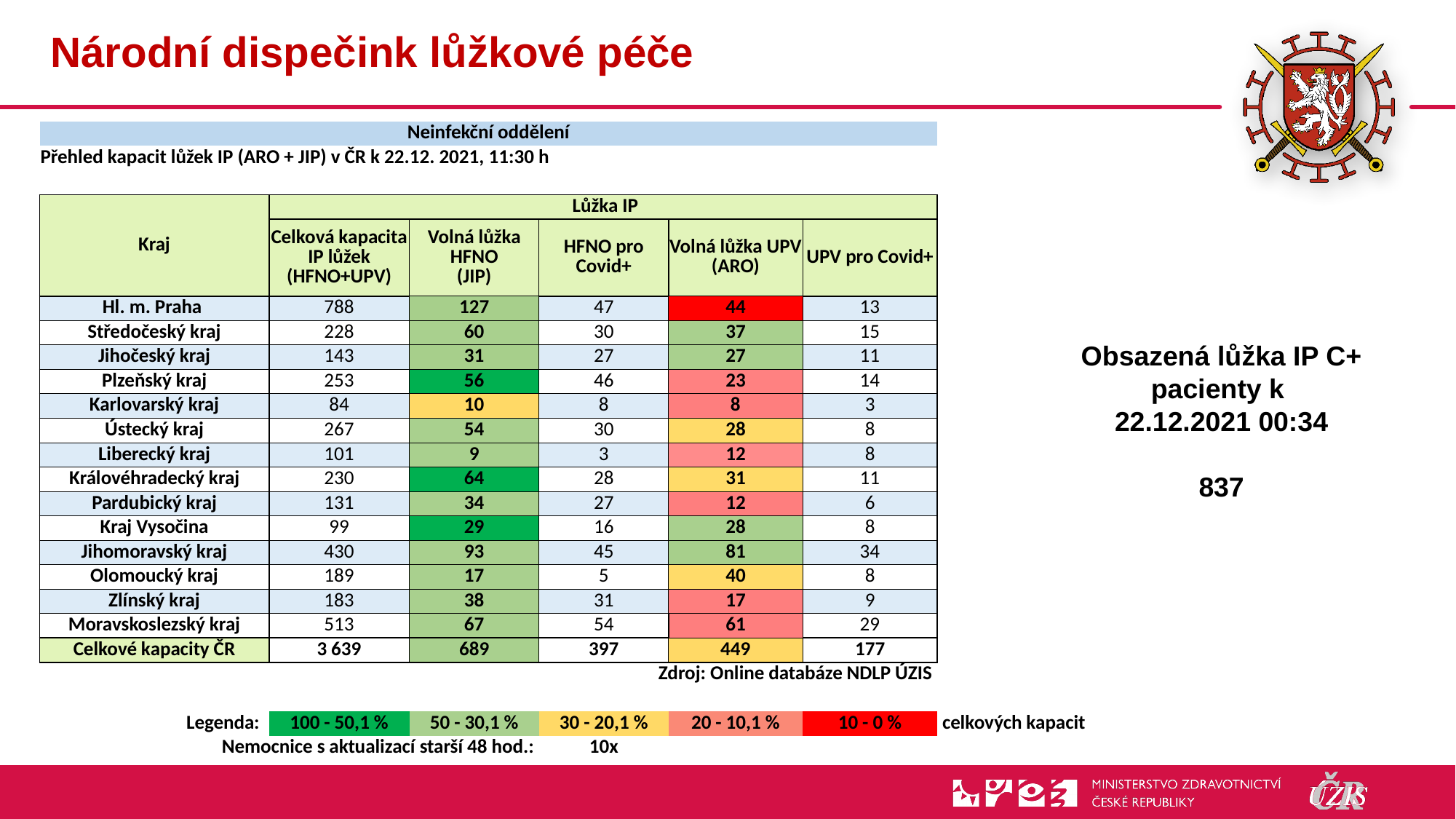

# Národní dispečink lůžkové péče
| Neinfekční oddělení |  |  |  |  |  |  |
| --- | --- | --- | --- | --- | --- | --- |
| Přehled kapacit lůžek IP (ARO + JIP) v ČR k 22.12. 2021, 11:30 h |  |  |  |  |  |  |
|  |  |  |  |  |  |  |
| Kraj | Lůžka IP |  |  |  |  |  |
|  | Celková kapacita IP lůžek (HFNO+UPV) | Volná lůžka HFNO (JIP) | HFNO pro Covid+ | Volná lůžka UPV (ARO) | UPV pro Covid+ |  |
| Hl. m. Praha | 788 | 127 | 47 | 44 | 13 |  |
| Středočeský kraj | 228 | 60 | 30 | 37 | 15 |  |
| Jihočeský kraj | 143 | 31 | 27 | 27 | 11 |  |
| Plzeňský kraj | 253 | 56 | 46 | 23 | 14 |  |
| Karlovarský kraj | 84 | 10 | 8 | 8 | 3 |  |
| Ústecký kraj | 267 | 54 | 30 | 28 | 8 |  |
| Liberecký kraj | 101 | 9 | 3 | 12 | 8 |  |
| Královéhradecký kraj | 230 | 64 | 28 | 31 | 11 |  |
| Pardubický kraj | 131 | 34 | 27 | 12 | 6 |  |
| Kraj Vysočina | 99 | 29 | 16 | 28 | 8 |  |
| Jihomoravský kraj | 430 | 93 | 45 | 81 | 34 |  |
| Olomoucký kraj | 189 | 17 | 5 | 40 | 8 |  |
| Zlínský kraj | 183 | 38 | 31 | 17 | 9 |  |
| Moravskoslezský kraj | 513 | 67 | 54 | 61 | 29 |  |
| Celkové kapacity ČR | 3 639 | 689 | 397 | 449 | 177 |  |
| Zdroj: Online databáze NDLP ÚZIS |  |  |  |  |  |  |
|  |  |  |  |  |  |  |
| Legenda: | 100 - 50,1 % | 50 - 30,1 % | 30 - 20,1 % | 20 - 10,1 % | 10 - 0 % | celkových kapacit |
| Nemocnice s aktualizací starší 48 hod.: |  |  | 10x |  |  |  |
Obsazená lůžka IP C+ pacienty k
22.12.2021 00:34

837